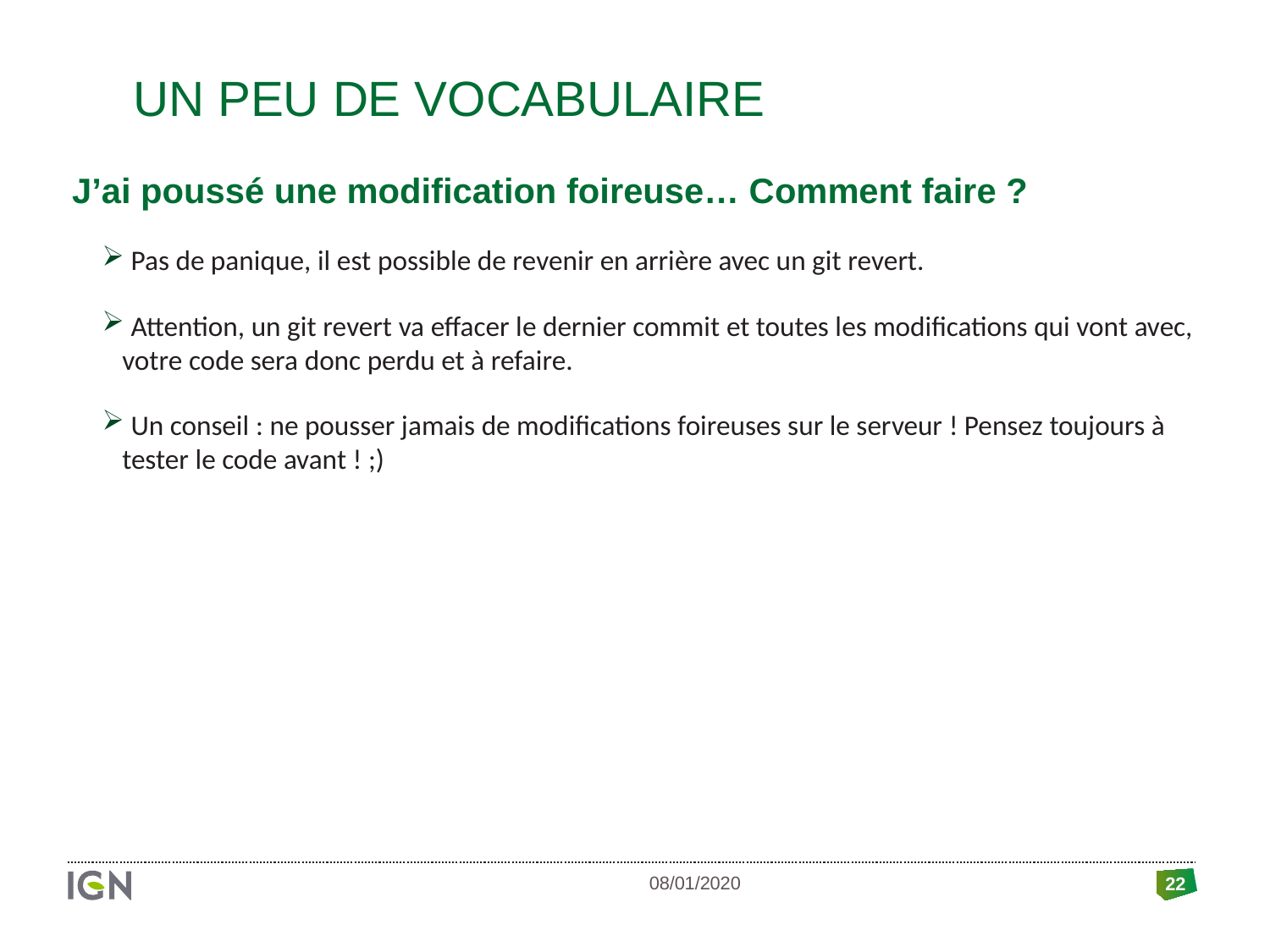

# Un peu de vocabulaire
J’ai poussé une modification foireuse… Comment faire ?
 Pas de panique, il est possible de revenir en arrière avec un git revert.
 Attention, un git revert va effacer le dernier commit et toutes les modifications qui vont avec, votre code sera donc perdu et à refaire.
 Un conseil : ne pousser jamais de modifications foireuses sur le serveur ! Pensez toujours à tester le code avant ! ;)
22
08/01/2020